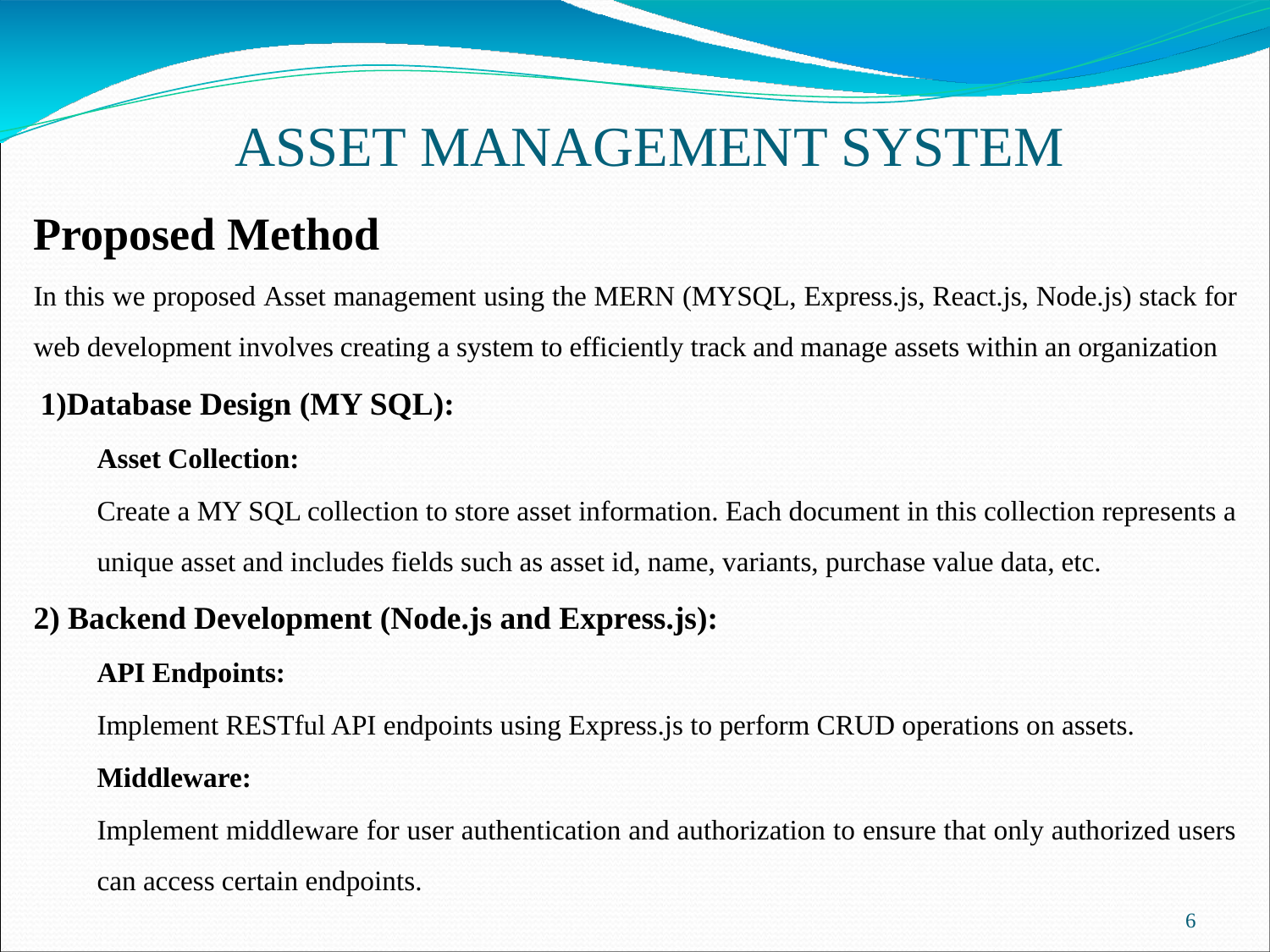

# ASSET MANAGEMENT SYSTEM
Proposed Method
In this we proposed Asset management using the MERN (MYSQL, Express.js, React.js, Node.js) stack for web development involves creating a system to efficiently track and manage assets within an organization
 1)Database Design (MY SQL):
Asset Collection:
Create a MY SQL collection to store asset information. Each document in this collection represents a unique asset and includes fields such as asset id, name, variants, purchase value data, etc.
2) Backend Development (Node.js and Express.js):
API Endpoints:
Implement RESTful API endpoints using Express.js to perform CRUD operations on assets.
Middleware:
Implement middleware for user authentication and authorization to ensure that only authorized users can access certain endpoints.
6